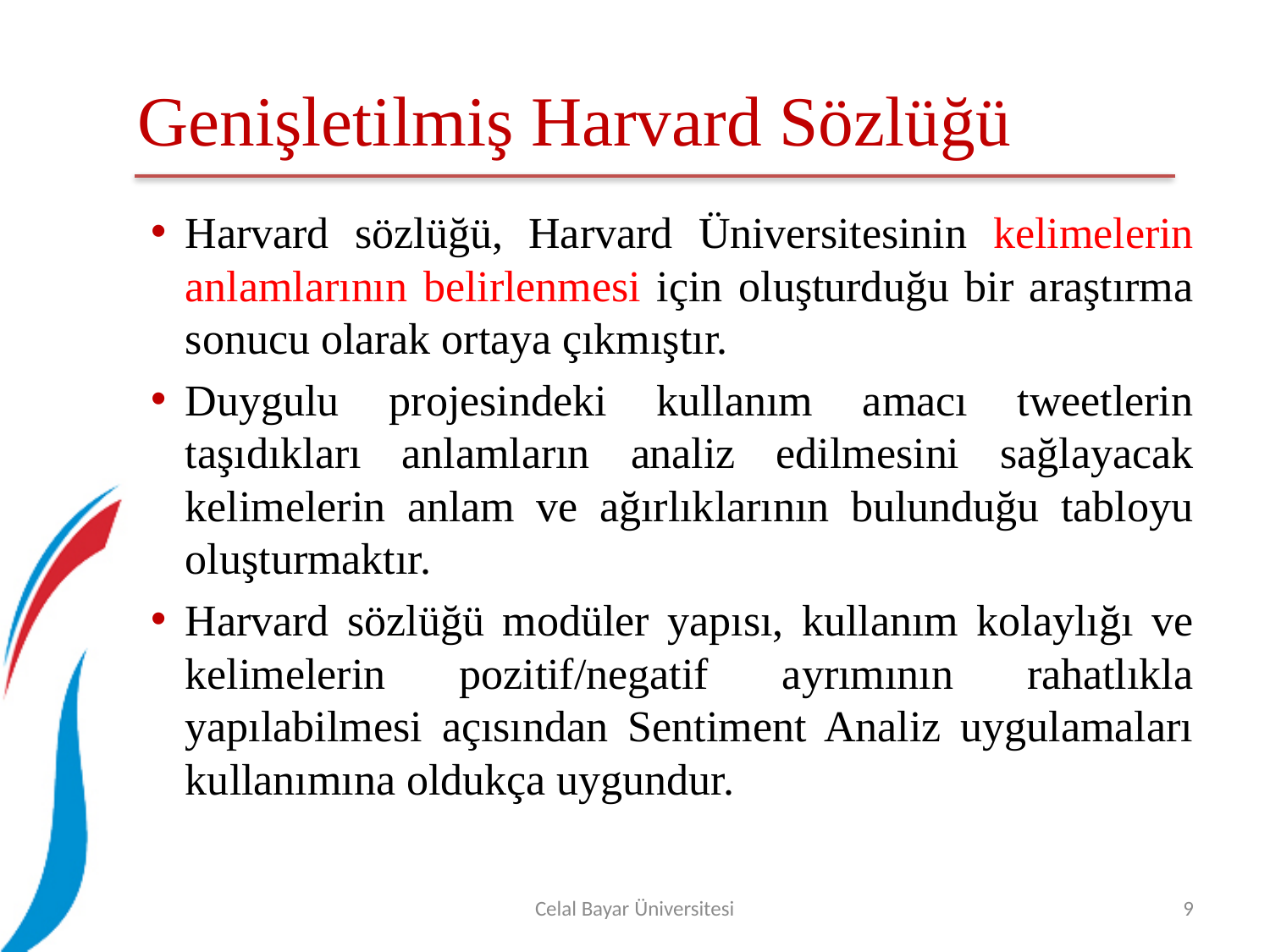

# Genişletilmiş Harvard Sözlüğü
Harvard sözlüğü, Harvard Üniversitesinin kelimelerin anlamlarının belirlenmesi için oluşturduğu bir araştırma sonucu olarak ortaya çıkmıştır.
Duygulu projesindeki kullanım amacı tweetlerin taşıdıkları anlamların analiz edilmesini sağlayacak kelimelerin anlam ve ağırlıklarının bulunduğu tabloyu oluşturmaktır.
Harvard sözlüğü modüler yapısı, kullanım kolaylığı ve kelimelerin pozitif/negatif ayrımının rahatlıkla yapılabilmesi açısından Sentiment Analiz uygulamaları kullanımına oldukça uygundur.
Celal Bayar Üniversitesi
9